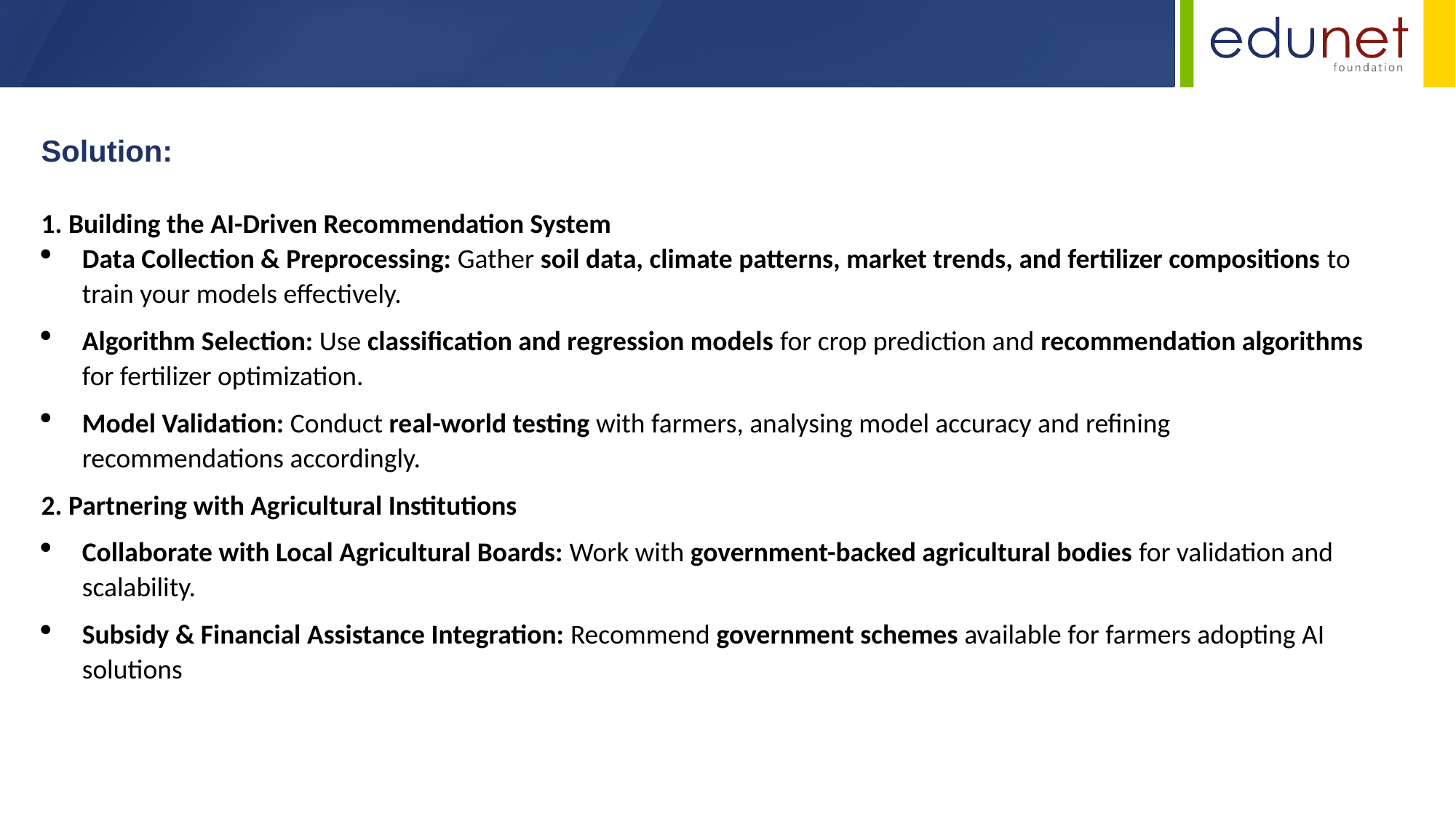

Solution:
1. Building the AI-Driven Recommendation System
Data Collection & Preprocessing: Gather soil data, climate patterns, market trends, and fertilizer compositions to train your models effectively.
Algorithm Selection: Use classification and regression models for crop prediction and recommendation algorithms for fertilizer optimization.
Model Validation: Conduct real-world testing with farmers, analysing model accuracy and refining recommendations accordingly.
2. Partnering with Agricultural Institutions
Collaborate with Local Agricultural Boards: Work with government-backed agricultural bodies for validation and scalability.
Subsidy & Financial Assistance Integration: Recommend government schemes available for farmers adopting AI solutions